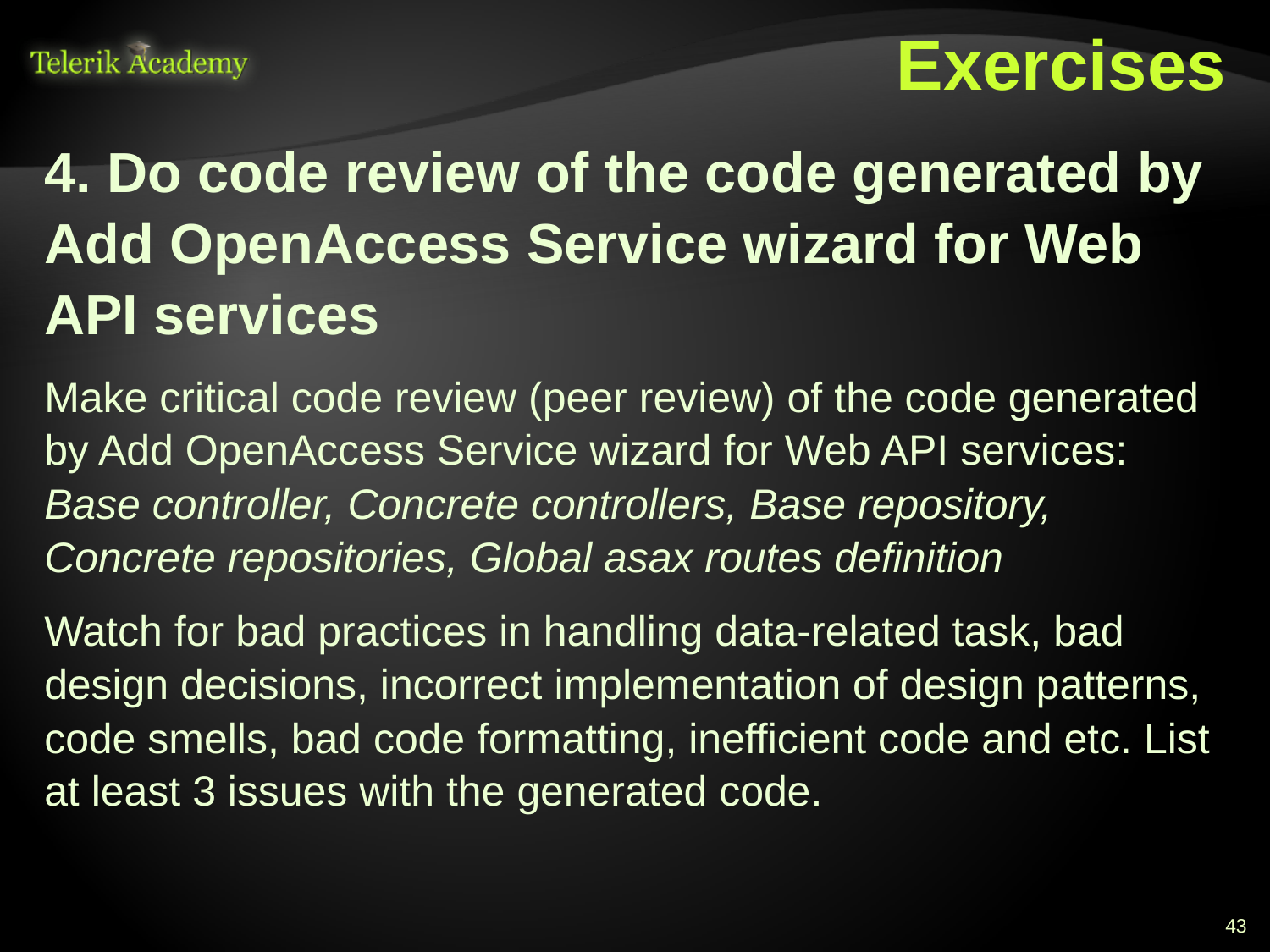

# Exercises
4. Do code review of the code generated by Add OpenAccess Service wizard for Web API services
Make critical code review (peer review) of the code generated by Add OpenAccess Service wizard for Web API services: Base controller, Concrete controllers, Base repository, Concrete repositories, Global asax routes definition
Watch for bad practices in handling data-related task, bad design decisions, incorrect implementation of design patterns, code smells, bad code formatting, inefficient code and etc. List at least 3 issues with the generated code.

43